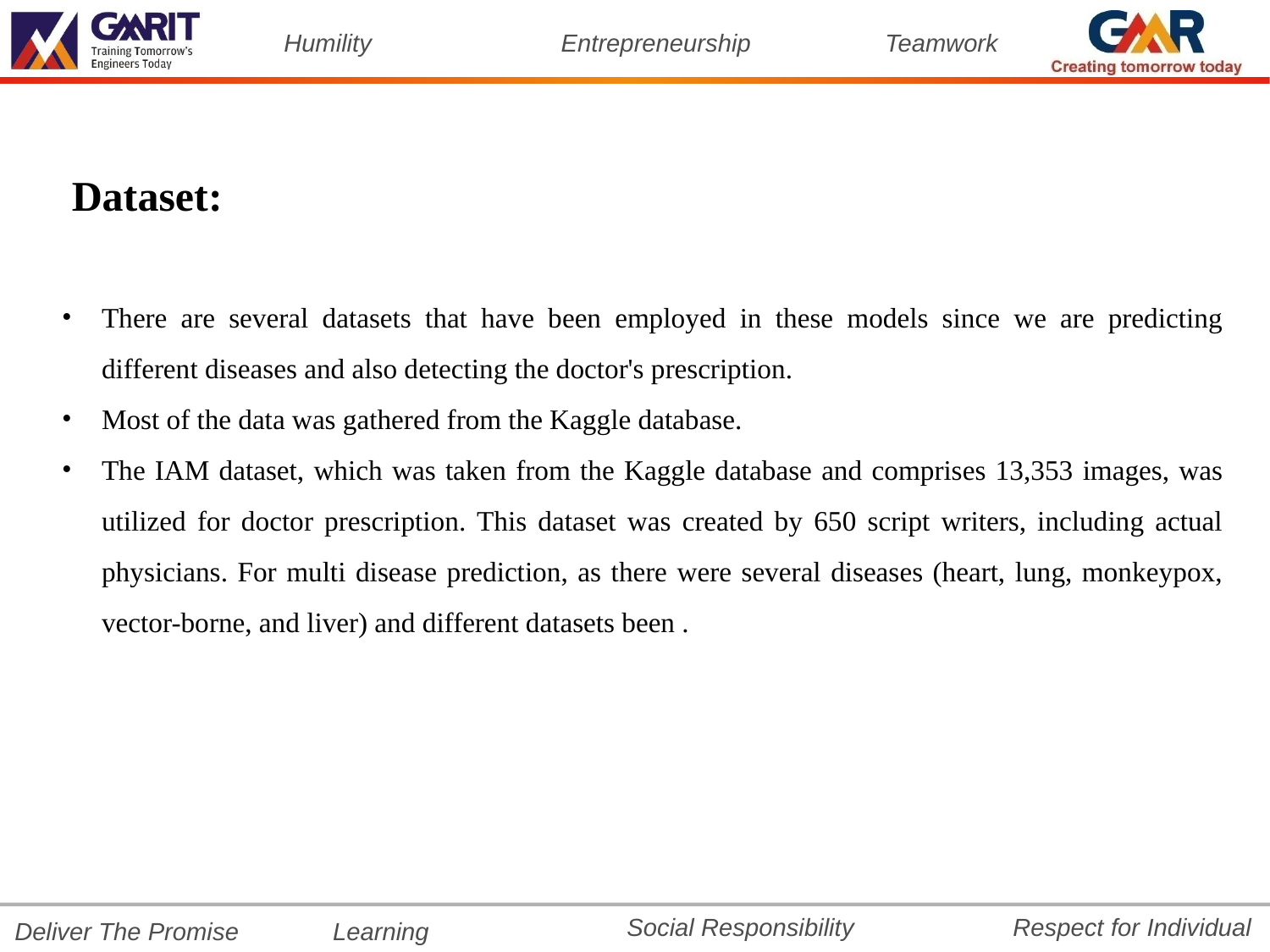

# Dataset:
There are several datasets that have been employed in these models since we are predicting different diseases and also detecting the doctor's prescription.
Most of the data was gathered from the Kaggle database.
The IAM dataset, which was taken from the Kaggle database and comprises 13,353 images, was utilized for doctor prescription. This dataset was created by 650 script writers, including actual physicians. For multi disease prediction, as there were several diseases (heart, lung, monkeypox, vector-borne, and liver) and different datasets been .